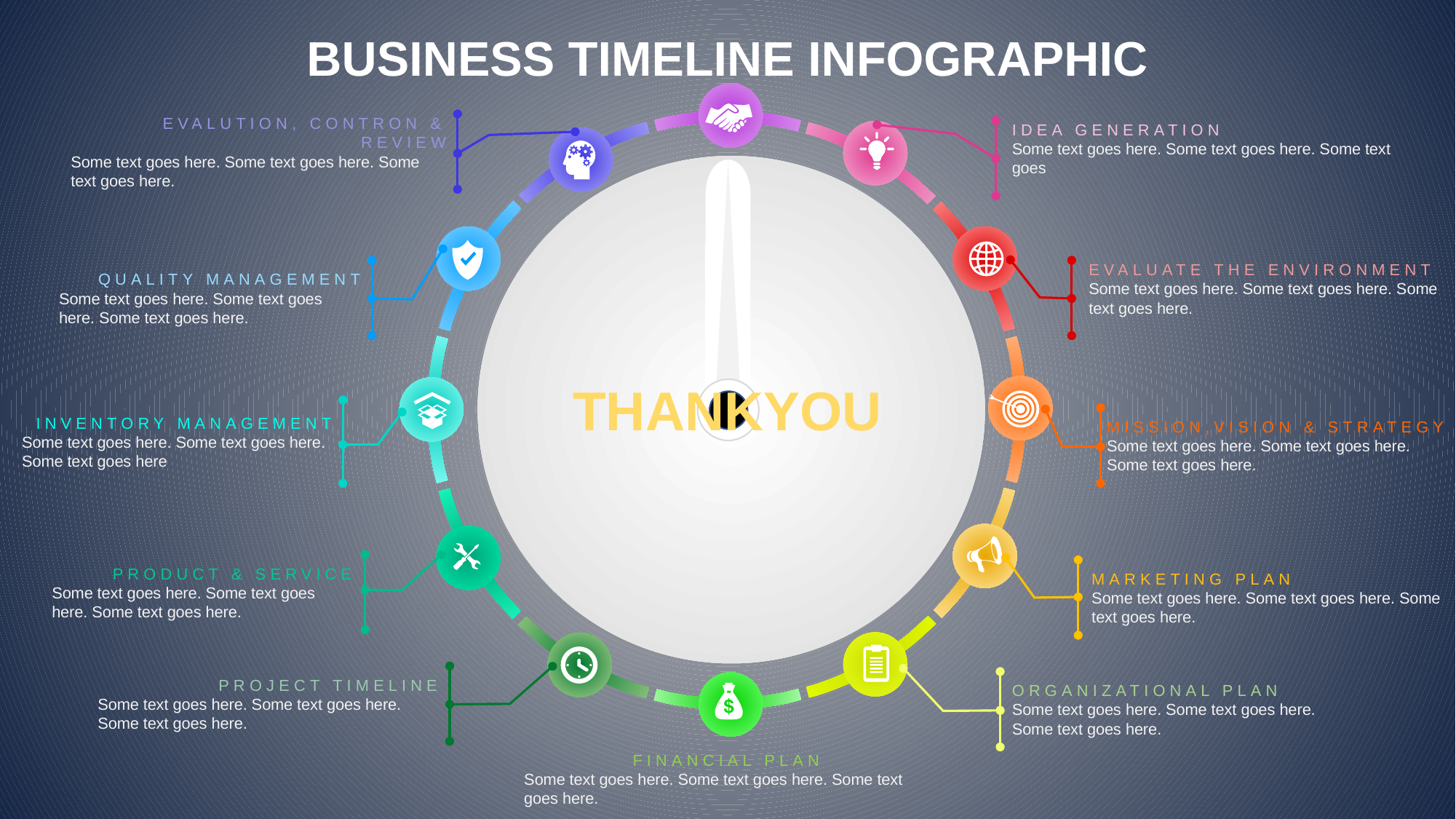

BUSINESS TIMELINE INFOGRAPHIC

EVALUTION, CONTRON & REVIEW
Some text goes here. Some text goes here. Some text goes here.
IDEA GENERATION
Some text goes here. Some text goes here. Some text goes

QUALITY MANAGEMENT
Some text goes here. Some text goes here. Some text goes here.
EVALUATE THE ENVIRONMENT
Some text goes here. Some text goes here. Some text goes here.

THANKYOU
INVENTORY MANAGEMENT
Some text goes here. Some text goes here. Some text goes here
MISSION,VISION & STRATEGY
Some text goes here. Some text goes here. Some text goes here.
PRODUCT & SERVICE
Some text goes here. Some text goes here. Some text goes here.
MARKETING PLAN
Some text goes here. Some text goes here. Some text goes here.
PROJECT TIMELINE
Some text goes here. Some text goes here. Some text goes here.
ORGANIZATIONAL PLAN
Some text goes here. Some text goes here. Some text goes here.
FINANCIAL PLAN
Some text goes here. Some text goes here. Some text goes here.